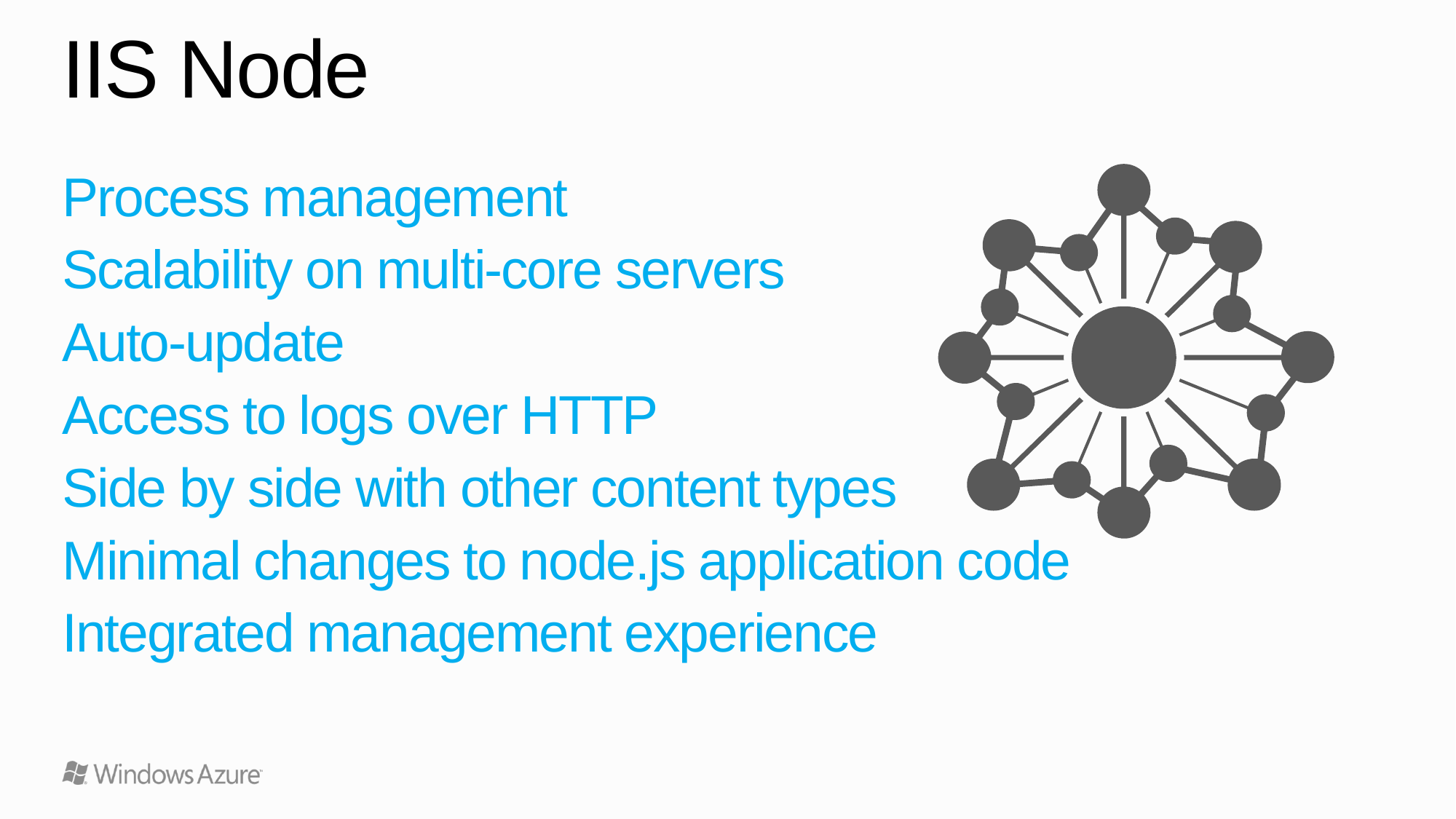

# IIS Node

Process management
Scalability on multi-core servers
Auto-update
Access to logs over HTTP
Side by side with other content types
Minimal changes to node.js application code
Integrated management experience